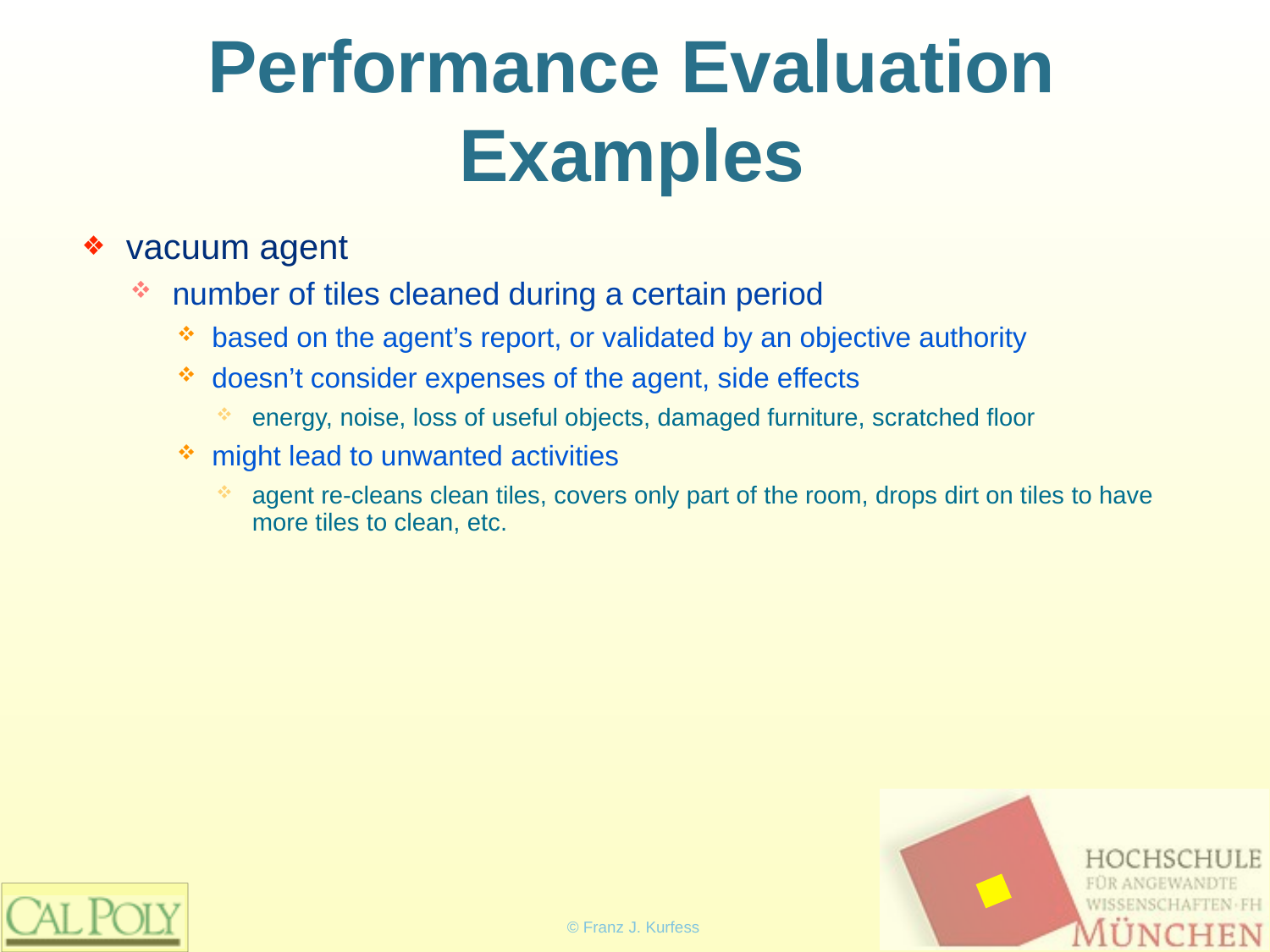

# Performance Evaluation Examples
vacuum agent
number of tiles cleaned during a certain period
based on the agent’s report, or validated by an objective authority
doesn’t consider expenses of the agent, side effects
energy, noise, loss of useful objects, damaged furniture, scratched floor
might lead to unwanted activities
agent re-cleans clean tiles, covers only part of the room, drops dirt on tiles to have more tiles to clean, etc.
17